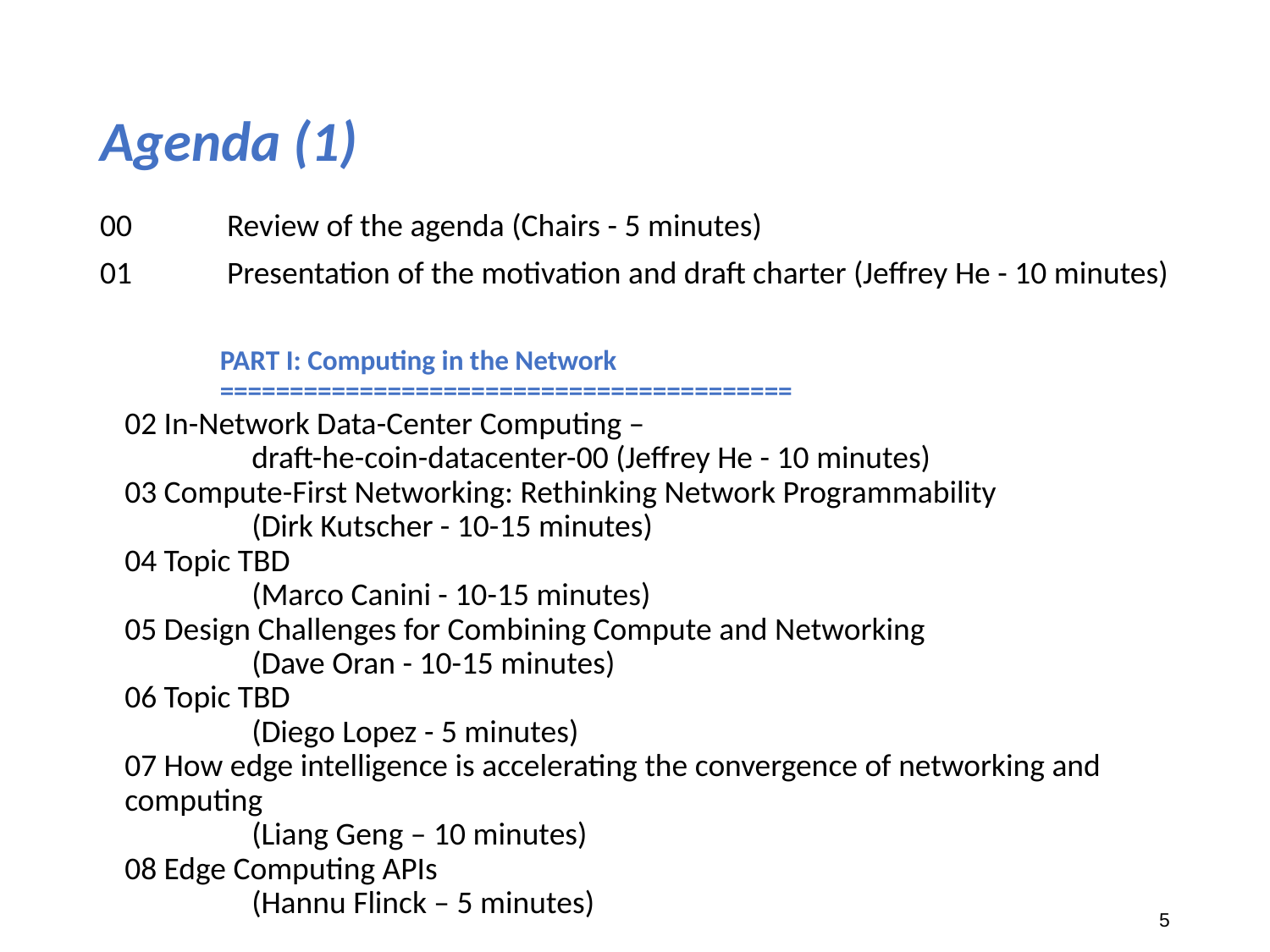

# Agenda (1)
00 	Review of the agenda (Chairs - 5 minutes)
01 	Presentation of the motivation and draft charter (Jeffrey He - 10 minutes)

PART I: Computing in the Network
=========================================
02 In-Network Data-Center Computing –
	draft-he-coin-datacenter-00 (Jeffrey He - 10 minutes)
03 Compute-First Networking: Rethinking Network Programmability
	(Dirk Kutscher - 10-15 minutes)
04 Topic TBD
	(Marco Canini - 10-15 minutes)
05 Design Challenges for Combining Compute and Networking
	(Dave Oran - 10-15 minutes)
06 Topic TBD
	(Diego Lopez - 5 minutes)
07 How edge intelligence is accelerating the convergence of networking and computing
	(Liang Geng – 10 minutes)
08 Edge Computing APIs
	(Hannu Flinck – 5 minutes)

5